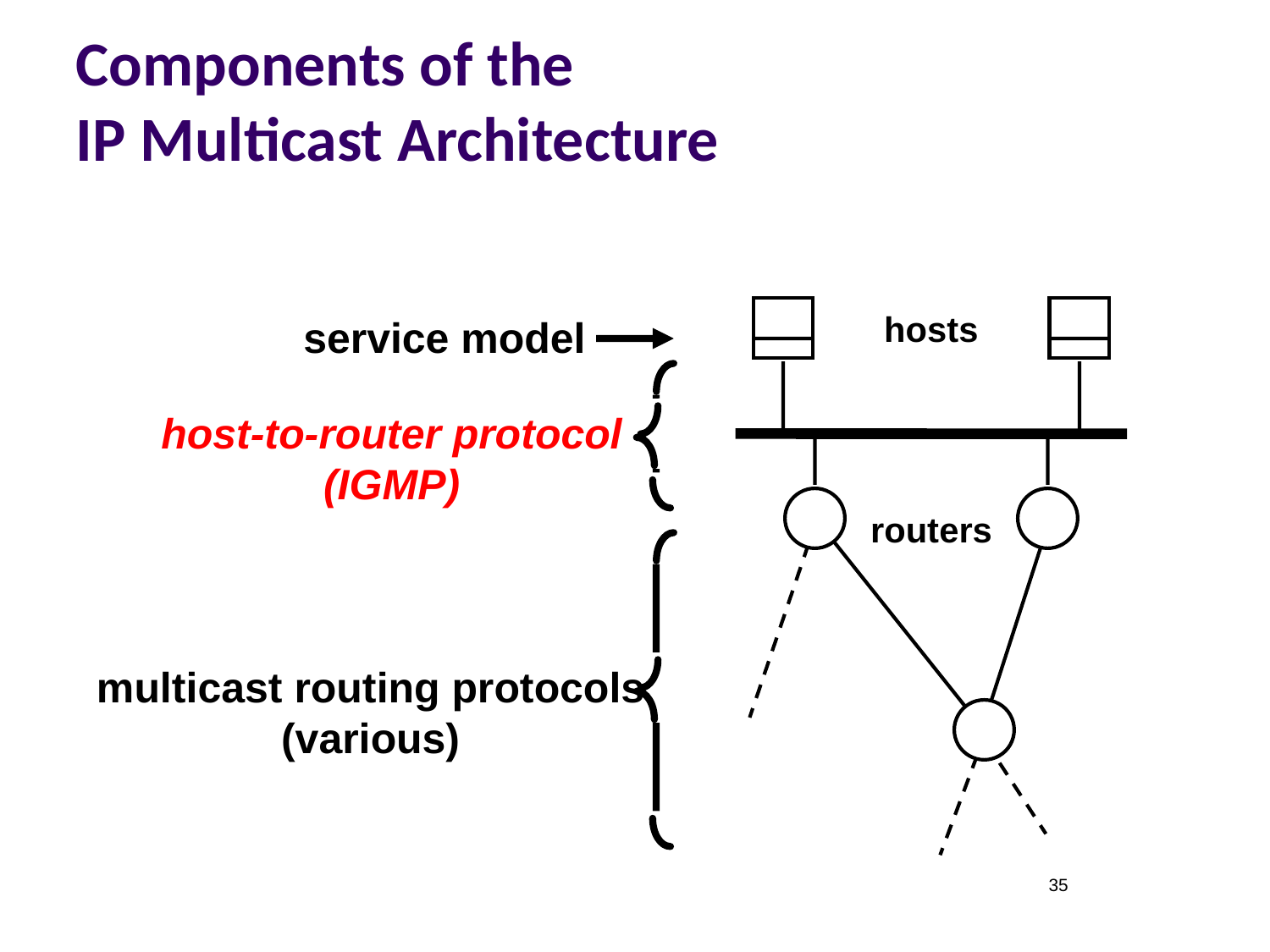

# Components of the IP Multicast Architecture

hosts
service model

host-to-router protocol
(IGMP)

routers

multicast routing protocols
(various)

35